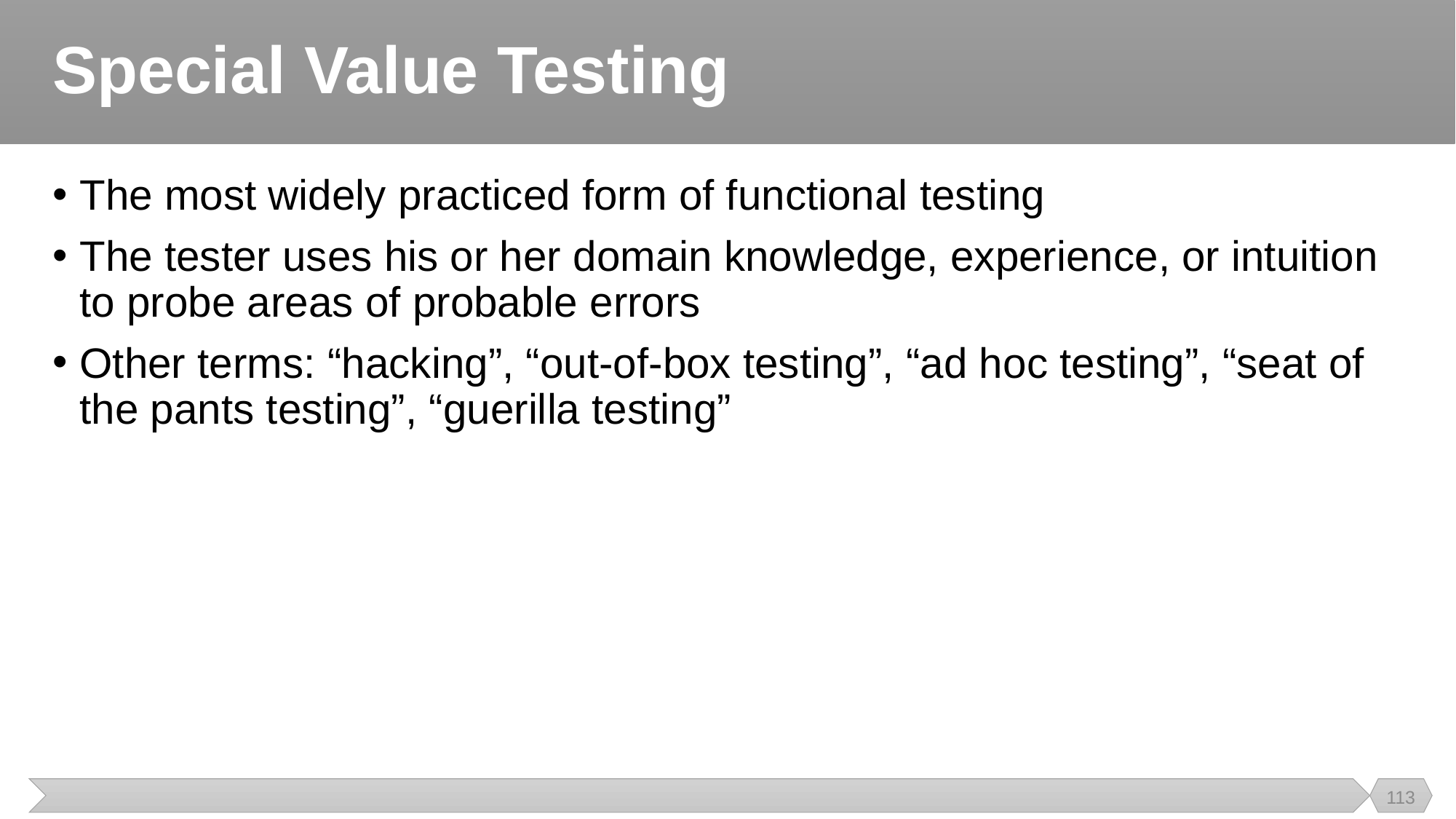

# Special Value Testing
The most widely practiced form of functional testing
The tester uses his or her domain knowledge, experience, or intuition to probe areas of probable errors
Other terms: “hacking”, “out-of-box testing”, “ad hoc testing”, “seat of the pants testing”, “guerilla testing”
113